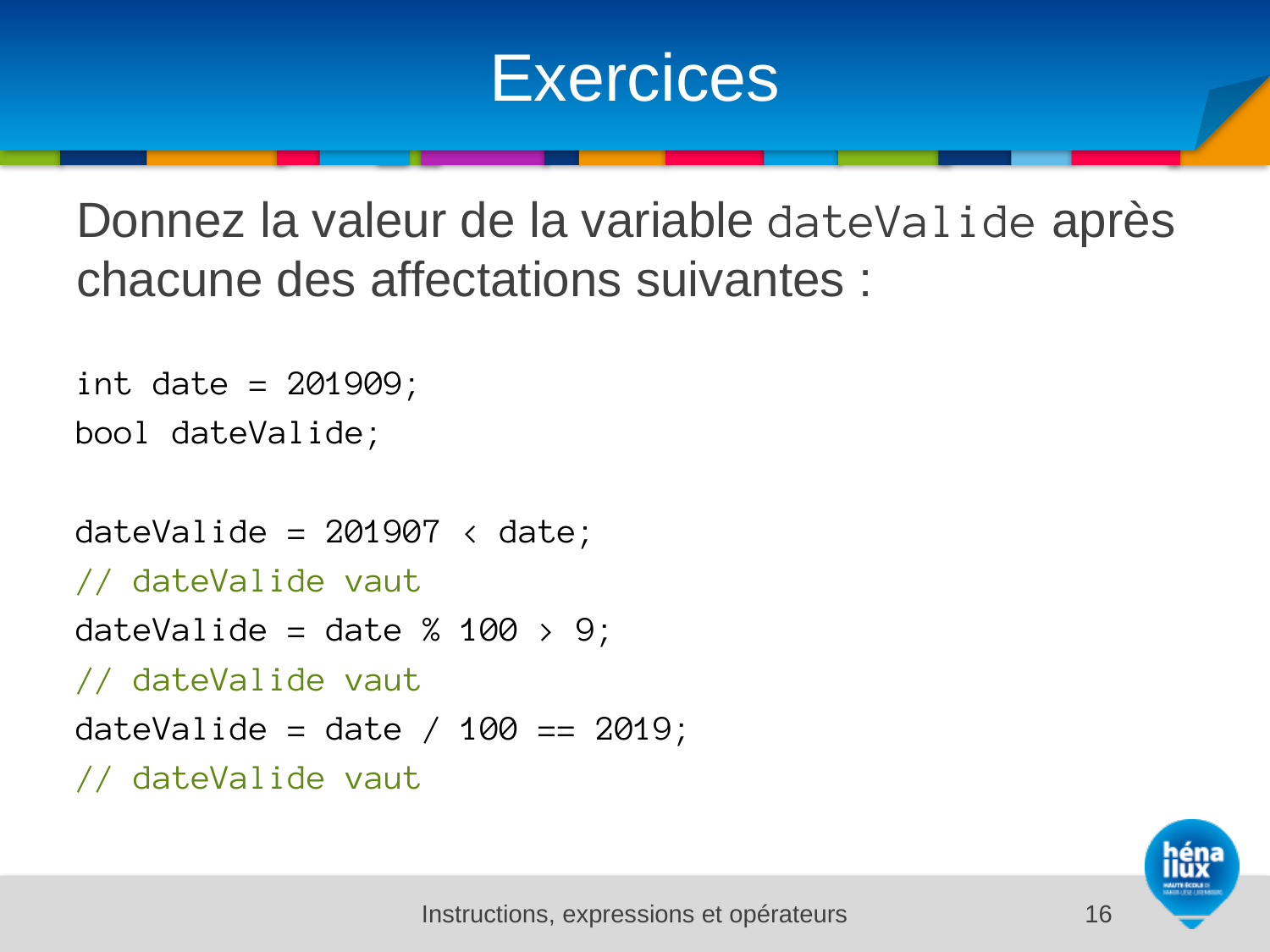

# Exercices
Donnez la valeur de la variable dateValide après chacune des affectations suivantes :

int date = 201909;
bool dateValide;

dateValide = 201907 < date;
// dateValide vaut
dateValide = date % 100 > 9;
// dateValide vaut
dateValide = date / 100 == 2019;
// dateValide vaut
Instructions, expressions et opérateurs

16